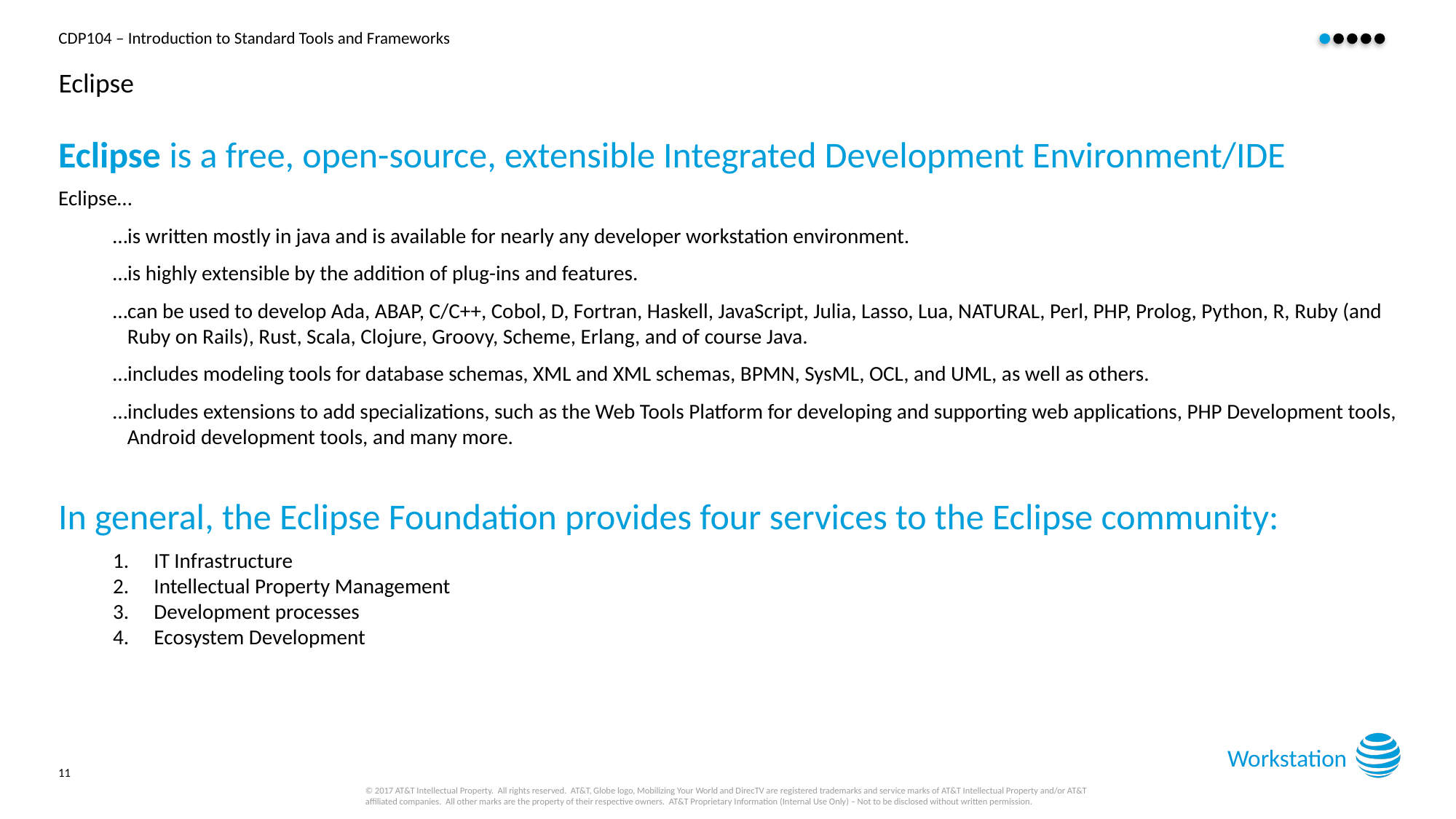

# Eclipse
Eclipse is a free, open-source, extensible Integrated Development Environment/IDE
Eclipse…
…is written mostly in java and is available for nearly any developer workstation environment.
…is highly extensible by the addition of plug-ins and features.
…can be used to develop Ada, ABAP, C/C++, Cobol, D, Fortran, Haskell, JavaScript, Julia, Lasso, Lua, NATURAL, Perl, PHP, Prolog, Python, R, Ruby (and Ruby on Rails), Rust, Scala, Clojure, Groovy, Scheme, Erlang, and of course Java.
…includes modeling tools for database schemas, XML and XML schemas, BPMN, SysML, OCL, and UML, as well as others.
…includes extensions to add specializations, such as the Web Tools Platform for developing and supporting web applications, PHP Development tools, Android development tools, and many more.

In general, the Eclipse Foundation provides four services to the Eclipse community:
IT Infrastructure
Intellectual Property Management
Development processes
Ecosystem Development

Workstation
11